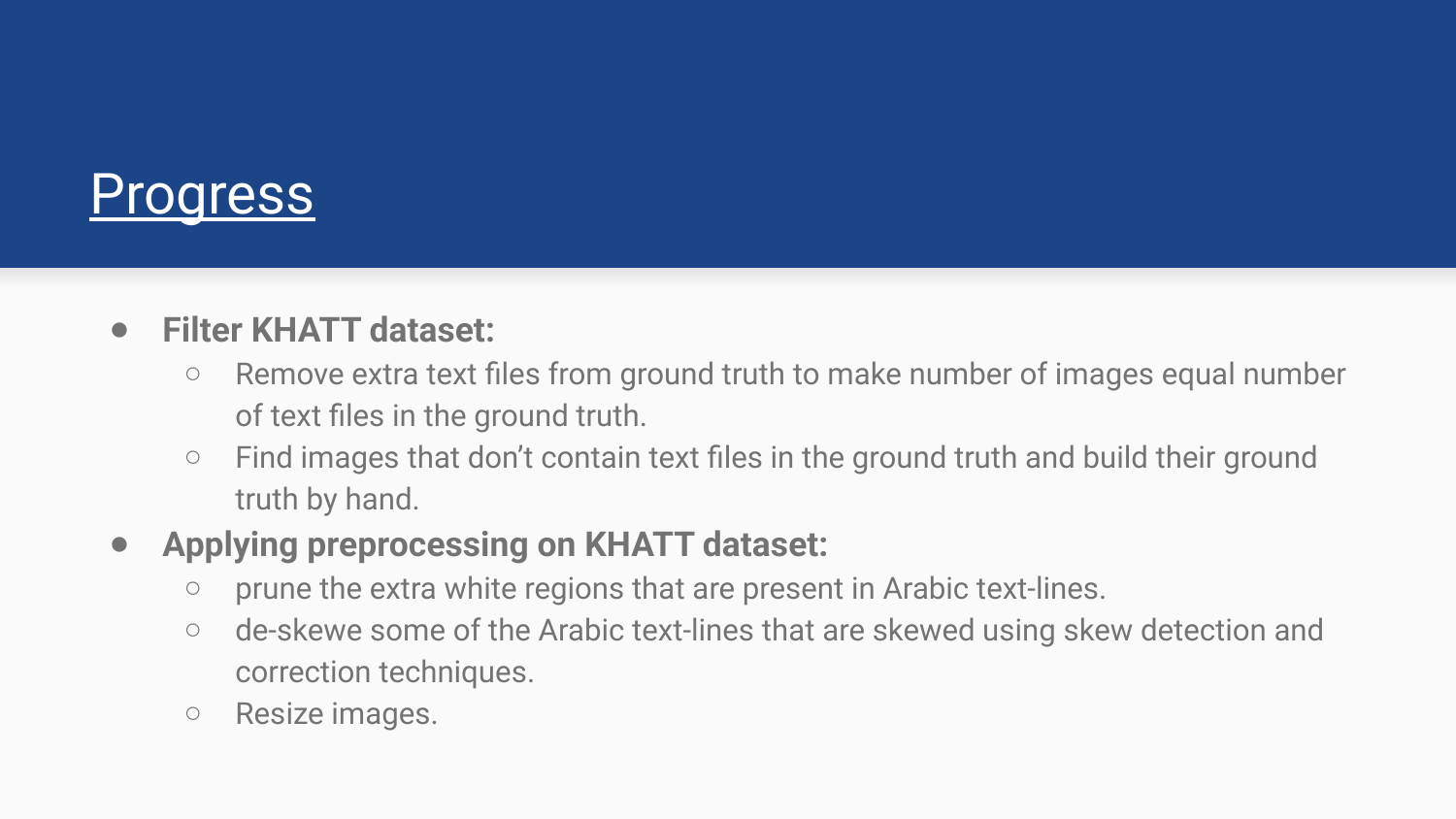

# Progress
Filter KHATT dataset:
Remove extra text files from ground truth to make number of images equal number of text files in the ground truth.
Find images that don’t contain text files in the ground truth and build their ground truth by hand.
Applying preprocessing on KHATT dataset:
prune the extra white regions that are present in Arabic text-lines.
de-skewe some of the Arabic text-lines that are skewed using skew detection and correction techniques.
Resize images.